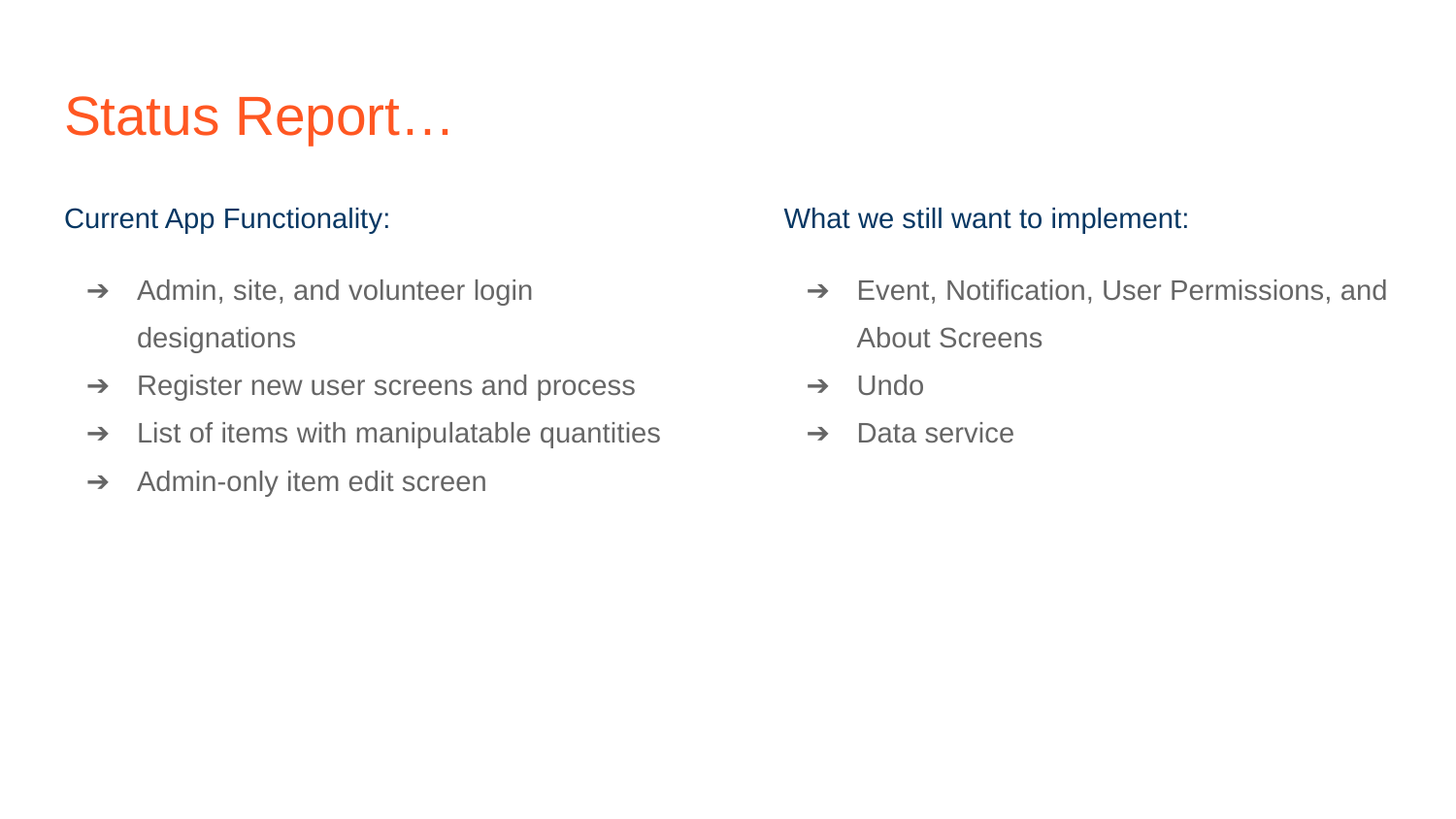

# Status Report…
Current App Functionality:
Admin, site, and volunteer login designations
Register new user screens and process
List of items with manipulatable quantities
Admin-only item edit screen

What we still want to implement:
Event, Notification, User Permissions, and About Screens
Undo
Data service